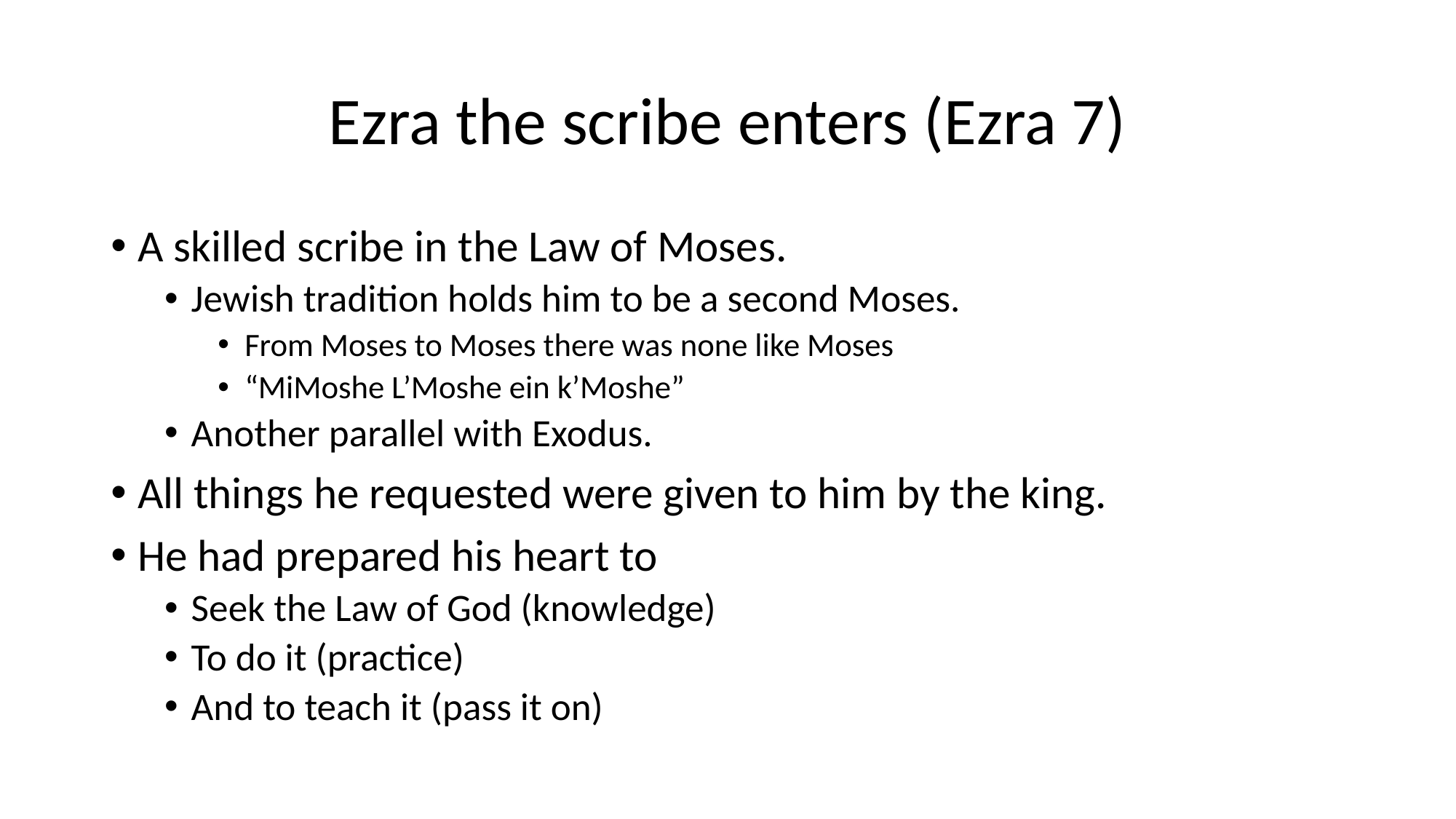

# Ezra the scribe enters (Ezra 7)
A skilled scribe in the Law of Moses.
Jewish tradition holds him to be a second Moses.
From Moses to Moses there was none like Moses
“MiMoshe L’Moshe ein k’Moshe”
Another parallel with Exodus.
All things he requested were given to him by the king.
He had prepared his heart to
Seek the Law of God (knowledge)
To do it (practice)
And to teach it (pass it on)